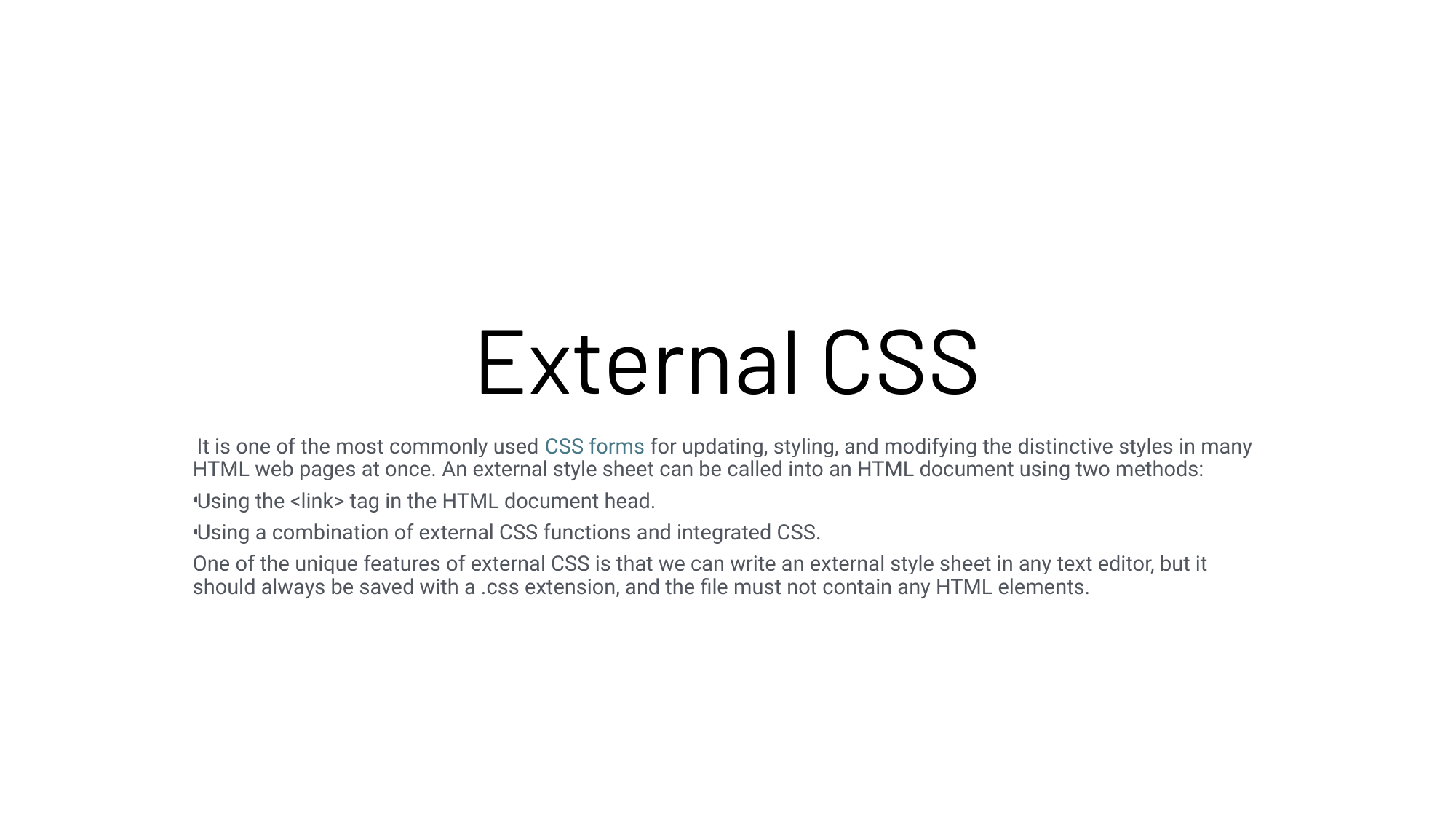

# External CSS
 It is one of the most commonly used CSS forms for updating, styling, and modifying the distinctive styles in many HTML web pages at once. An external style sheet can be called into an HTML document using two methods:
Using the <link> tag in the HTML document head.
Using a combination of external CSS functions and integrated CSS.
One of the unique features of external CSS is that we can write an external style sheet in any text editor, but it should always be saved with a .css extension, and the file must not contain any HTML elements.